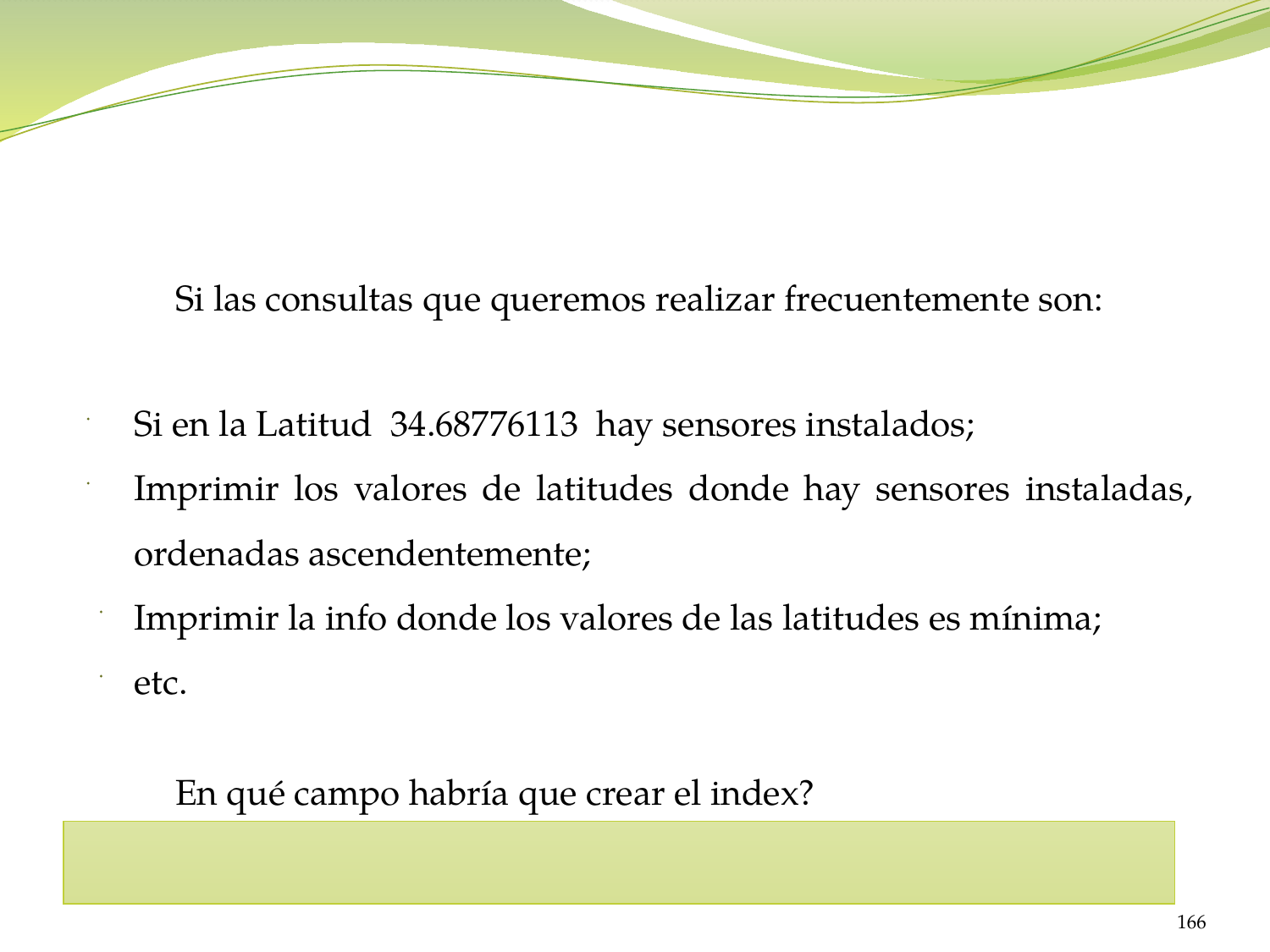

Si las consultas que queremos realizar frecuentemente son:

Si en la Latitud  34.68776113  hay sensores instalados;
Imprimir los valores de latitudes donde hay sensores instaladas, ordenadas ascendentemente;
Imprimir la info donde los valores de las latitudes es mínima;
etc.

	En qué campo habría que crear el index?
Rta: en el campo “site_latitude”

166